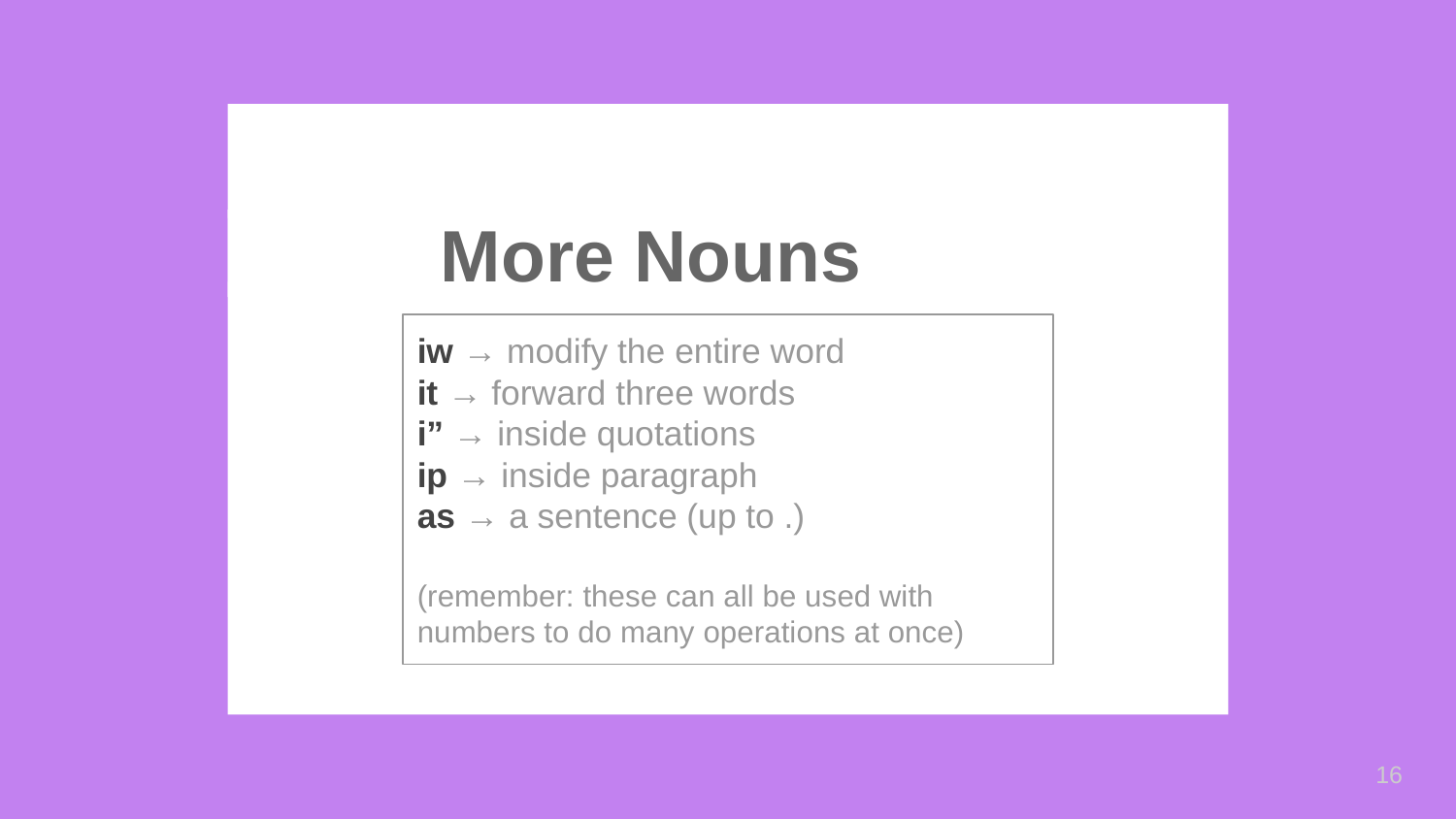

# More Nouns

iw → modify the entire word
it → forward three words
i” → inside quotations
ip → inside paragraph
as → a sentence (up to .)

(remember: these can all be used with numbers to do many operations at once)
16